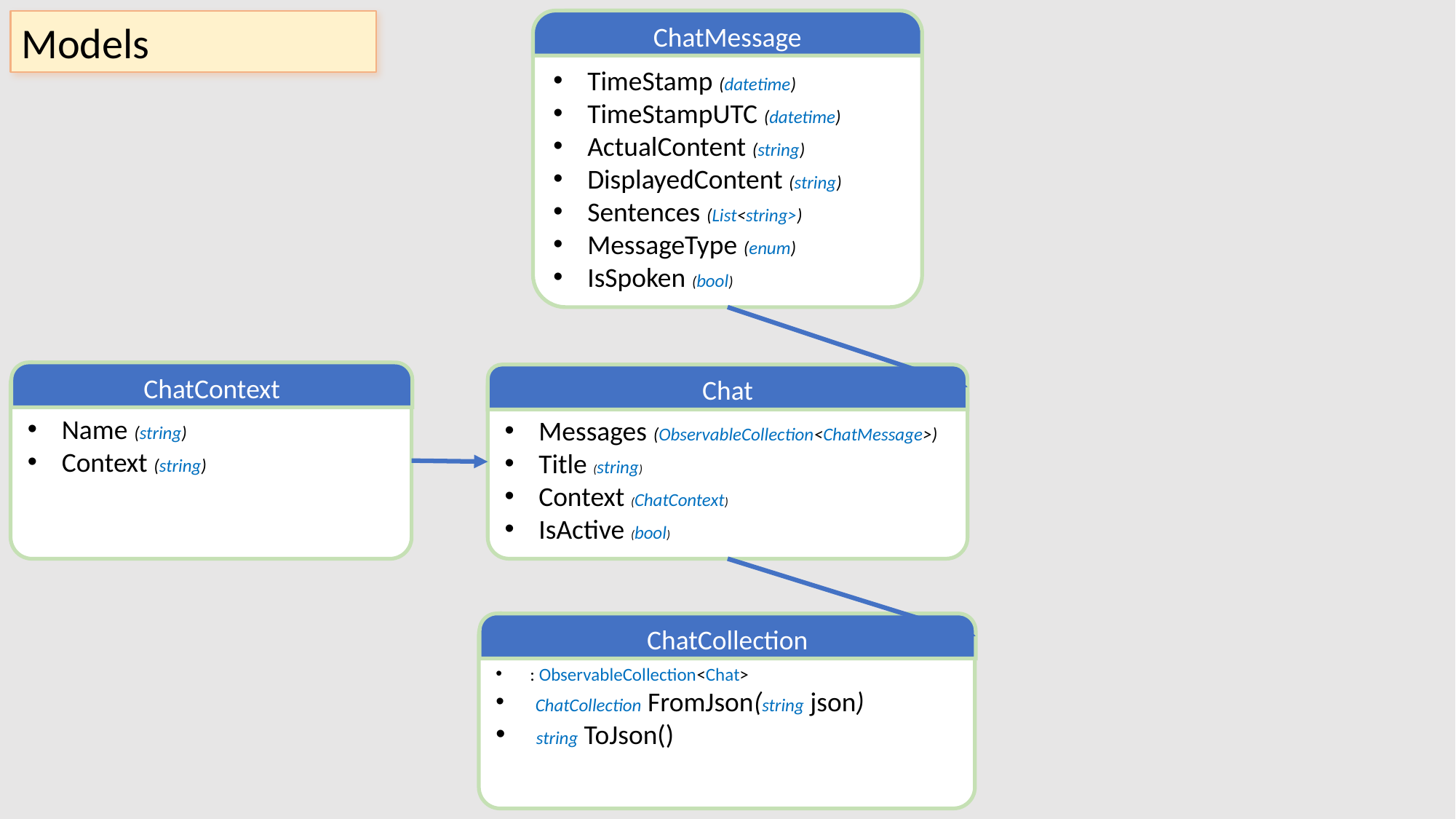

Models
ChatMessage
TimeStamp (datetime)
TimeStampUTC (datetime)
ActualContent (string)
DisplayedContent (string)
Sentences (List<string>)
MessageType (enum)
IsSpoken (bool)

Name (string)
Context (string)

ChatContext
Chat
Messages (ObservableCollection<ChatMessage>)
Title (string)
Context (ChatContext)
IsActive (bool)

: ObservableCollection<Chat>
 ChatCollection FromJson(string json)
 string ToJson()

ChatCollection